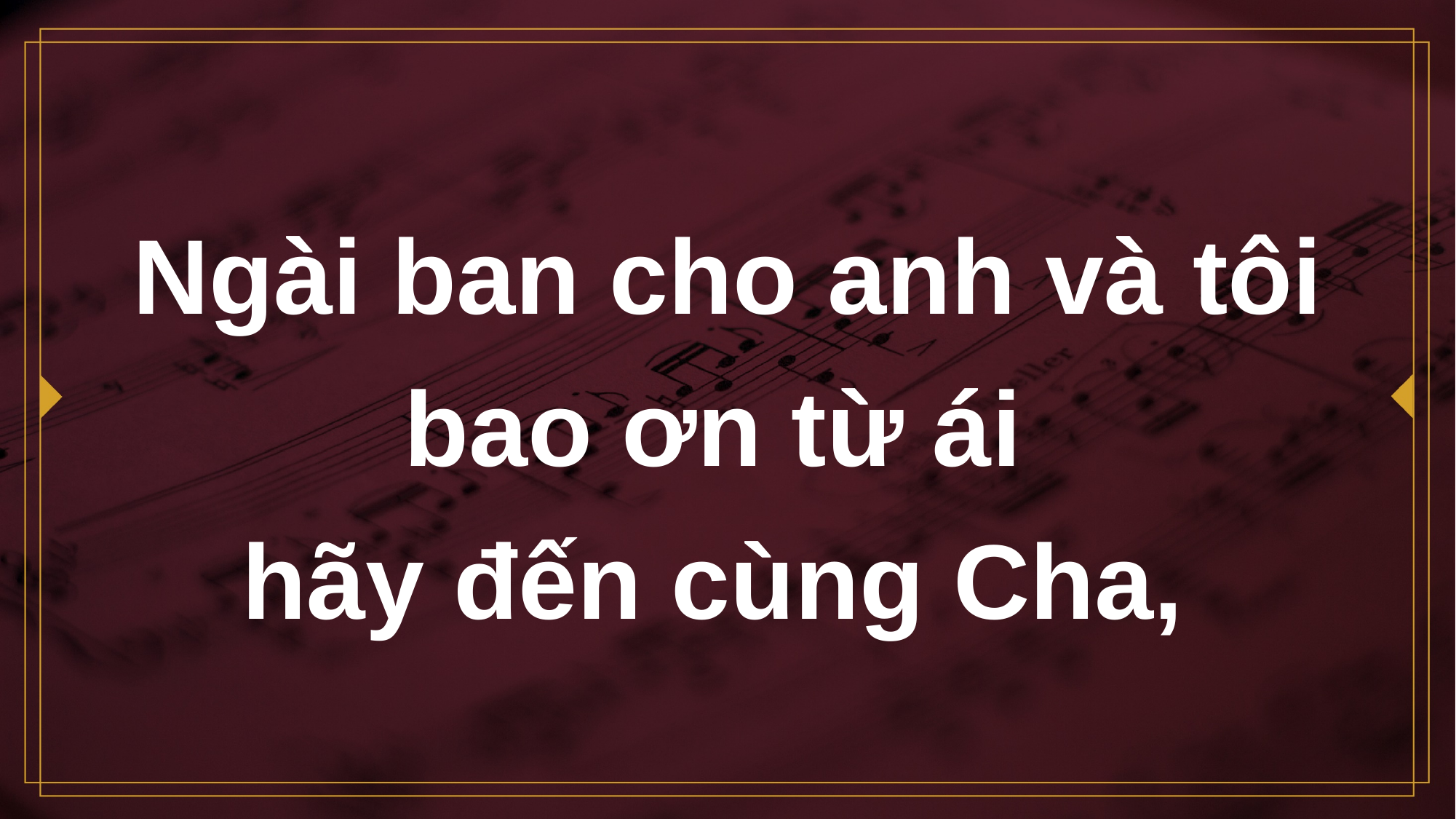

# Ngài ban cho anh và tôi bao ơn từ ái hãy đến cùng Cha,